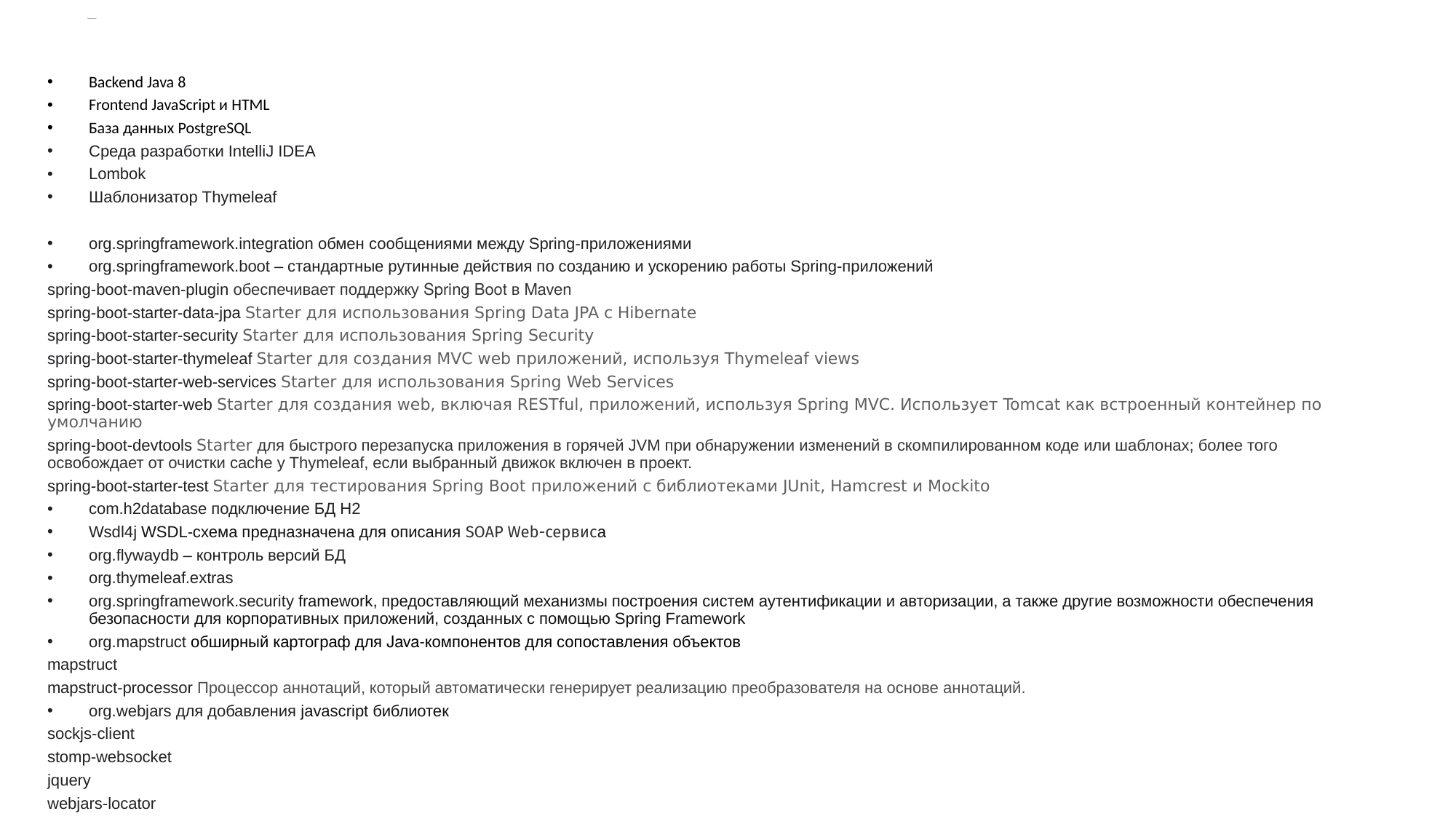

# Стек технологий
Backend Java 8
Frontend JavaScript и HTML
База данных PostgreSQL
Среда разработки IntelliJ IDEA
Lombok
Шаблонизатор Thymeleaf

org.springframework.integration обмен сообщениями между Spring-приложениями
org.springframework.boot – стандартные рутинные действия по созданию и ускорению работы Spring-приложений
spring-boot-maven-plugin обеспечивает поддержку Spring Boot в Maven
spring-boot-starter-data-jpa Starter для использования Spring Data JPA с Hibernate
spring-boot-starter-security Starter для использования Spring Security
spring-boot-starter-thymeleaf Starter для создания MVC web приложений, используя Thymeleaf views
spring-boot-starter-web-services Starter для использования Spring Web Services
spring-boot-starter-web Starter для создания web, включая RESTful, приложений, используя Spring MVC. Использует Tomcat как встроенный контейнер по умолчанию
spring-boot-devtools Starter для быстрого перезапуска приложения в горячей JVM при обнаружении изменений в скомпилированном коде или шаблонах; более того освобождает от очистки cache у Thymeleaf, если выбранный движок включен в проект.
spring-boot-starter-test Starter для тестирования Spring Boot приложений с библиотеками JUnit, Hamcrest и Mockito
com.h2database подключение БД H2
Wsdl4j WSDL-схема предназначена для описания SOAP Web-сервиса
org.flywaydb – контроль версий БД
org.thymeleaf.extras
org.springframework.security framework, предоставляющий механизмы построения систем аутентификации и авторизации, а также другие возможности обеспечения безопасности для корпоративных приложений, созданных с помощью Spring Framework
org.mapstruct обширный картограф для Java-компонентов для сопоставления объектов
mapstruct
mapstruct-processor Процессор аннотаций, который автоматически генерирует реализацию преобразователя на основе аннотаций.
org.webjars для добавления javascript библиотек
sockjs-client
stomp-websocket
jquery
webjars-locator